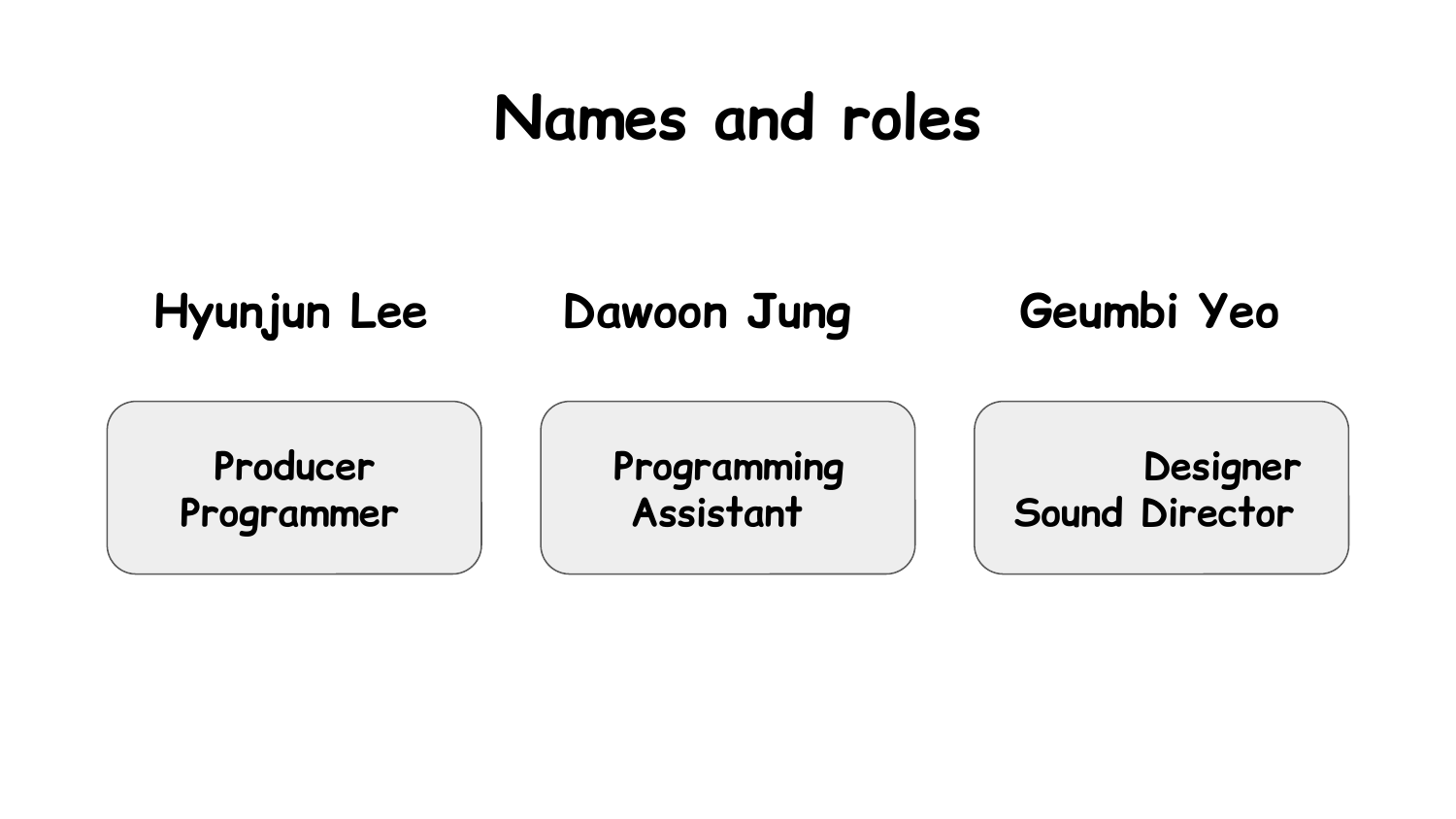

Names and roles
Hyunjun Lee
Dawoon Jung
Geumbi Yeo
        Producer
   Programmer

   Programming
    Assistant

  	Designer
 Sound Director